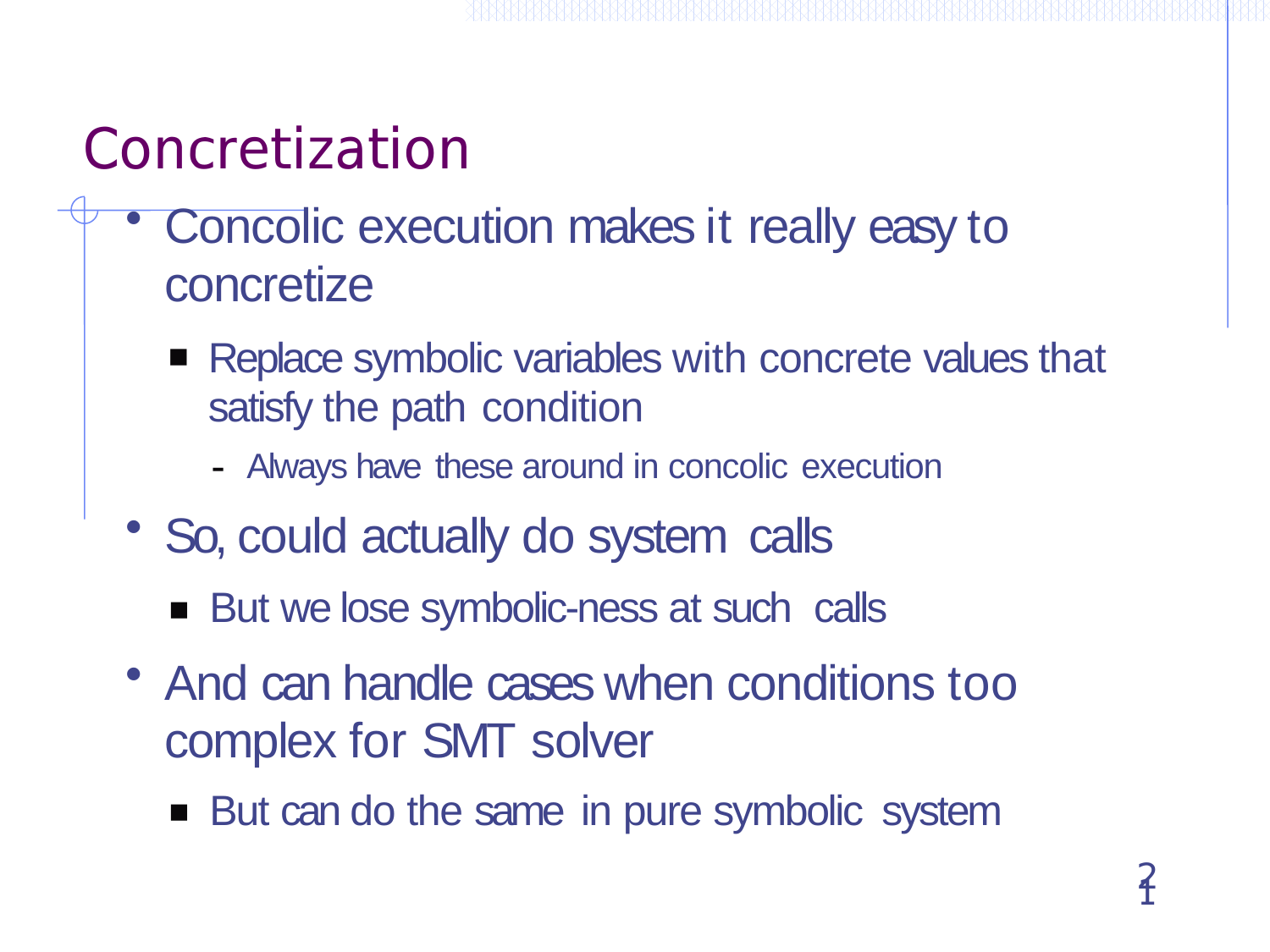

# Concretization
Concolic execution makes it really easy to  concretize
Replace symbolic variables with concrete values that  satisfy the path condition
-
Always have  these around in concolic execution
So, could actually do system calls
But we lose symbolic-ness at such  calls
■
And can handle cases when conditions too  complex for SMT solver
But can do the same  in pure symbolic system
■
21